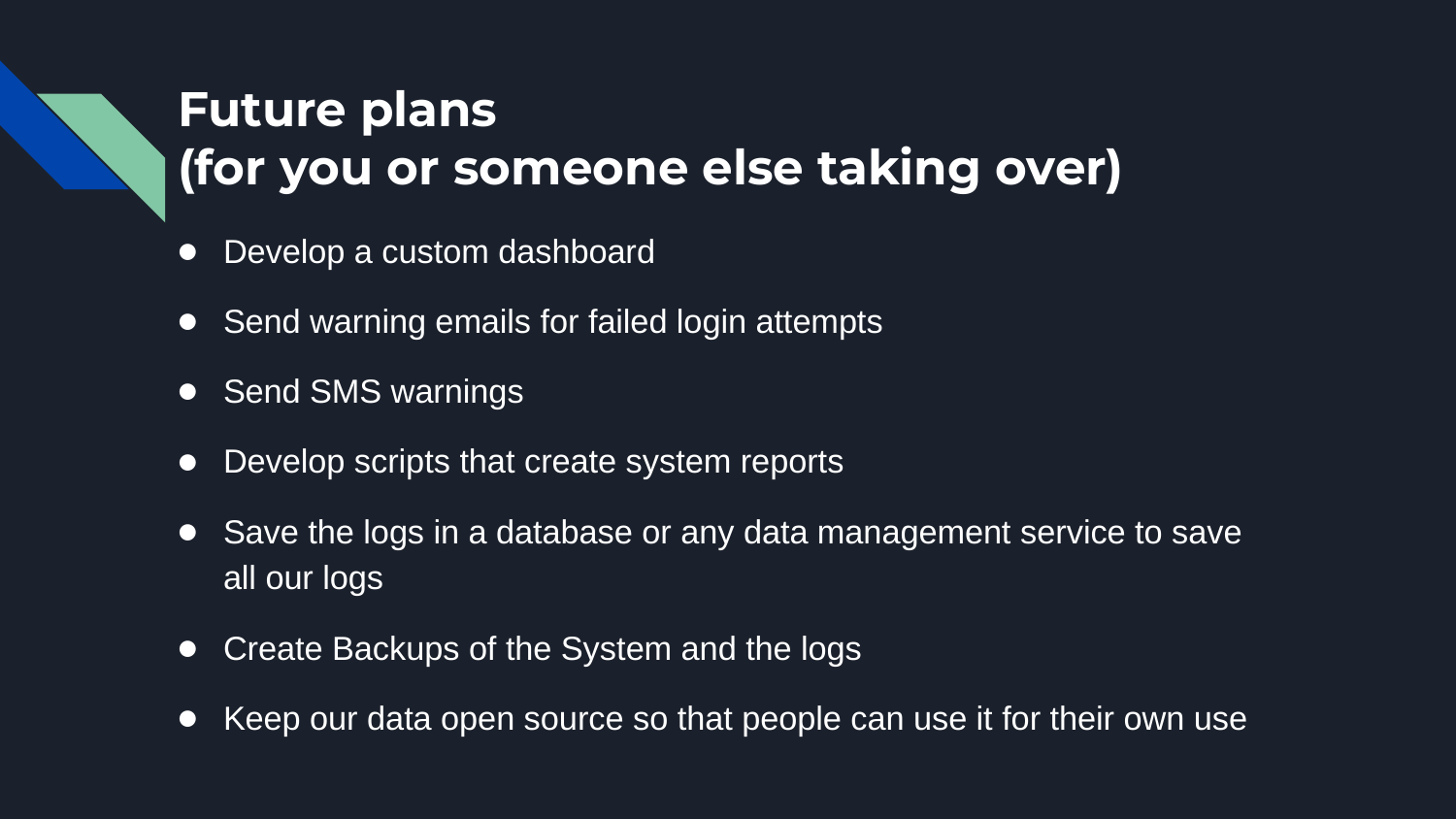

# Future plans (for you or someone else taking over)
Develop a custom dashboard
Send warning emails for failed login attempts
Send SMS warnings
Develop scripts that create system reports
Save the logs in a database or any data management service to save all our logs
Create Backups of the System and the logs
Keep our data open source so that people can use it for their own use